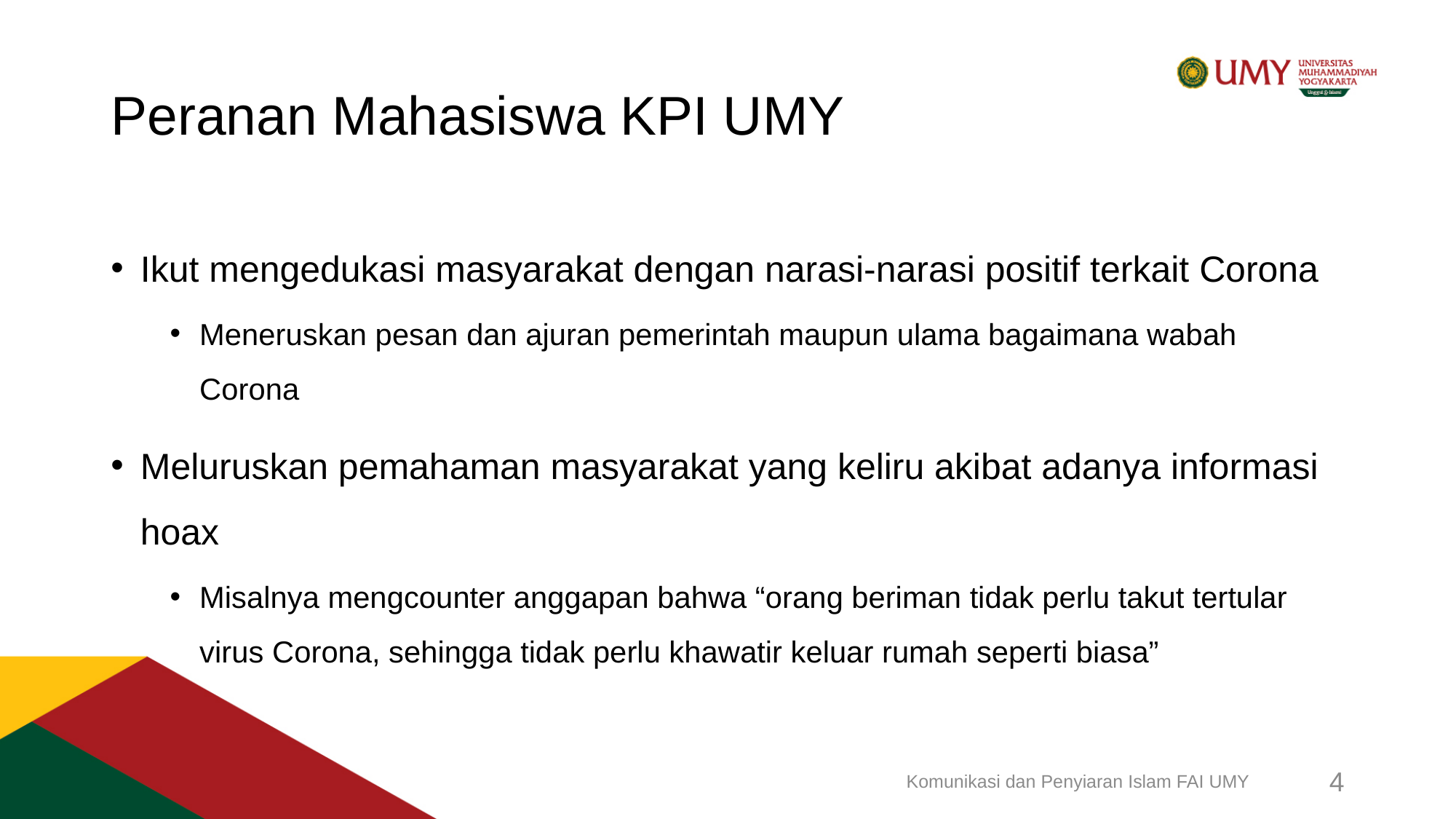

# Peranan Mahasiswa KPI UMY
Ikut mengedukasi masyarakat dengan narasi-narasi positif terkait Corona
Meneruskan pesan dan ajuran pemerintah maupun ulama bagaimana wabah Corona
Meluruskan pemahaman masyarakat yang keliru akibat adanya informasi hoax
Misalnya mengcounter anggapan bahwa “orang beriman tidak perlu takut tertular virus Corona, sehingga tidak perlu khawatir keluar rumah seperti biasa”
Komunikasi dan Penyiaran Islam FAI UMY
4